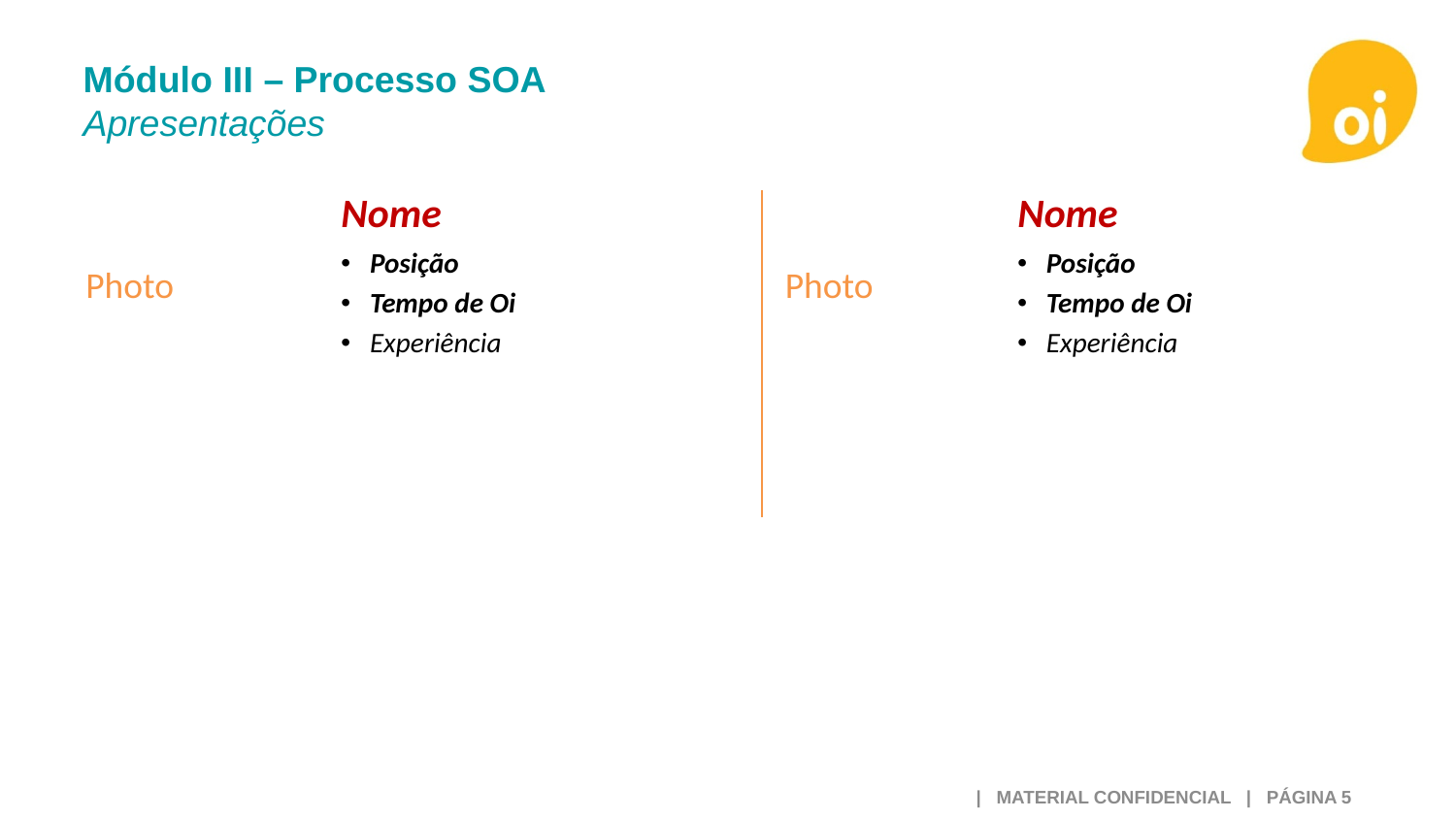

# Módulo III – Processo SOA Apresentações
| Photo | Nome Posição Tempo de Oi Experiência | Photo | Nome Posição Tempo de Oi Experiência |
| --- | --- | --- | --- |
 |   MATERIAL CONFIDENCIAL   |   PÁGINA 5